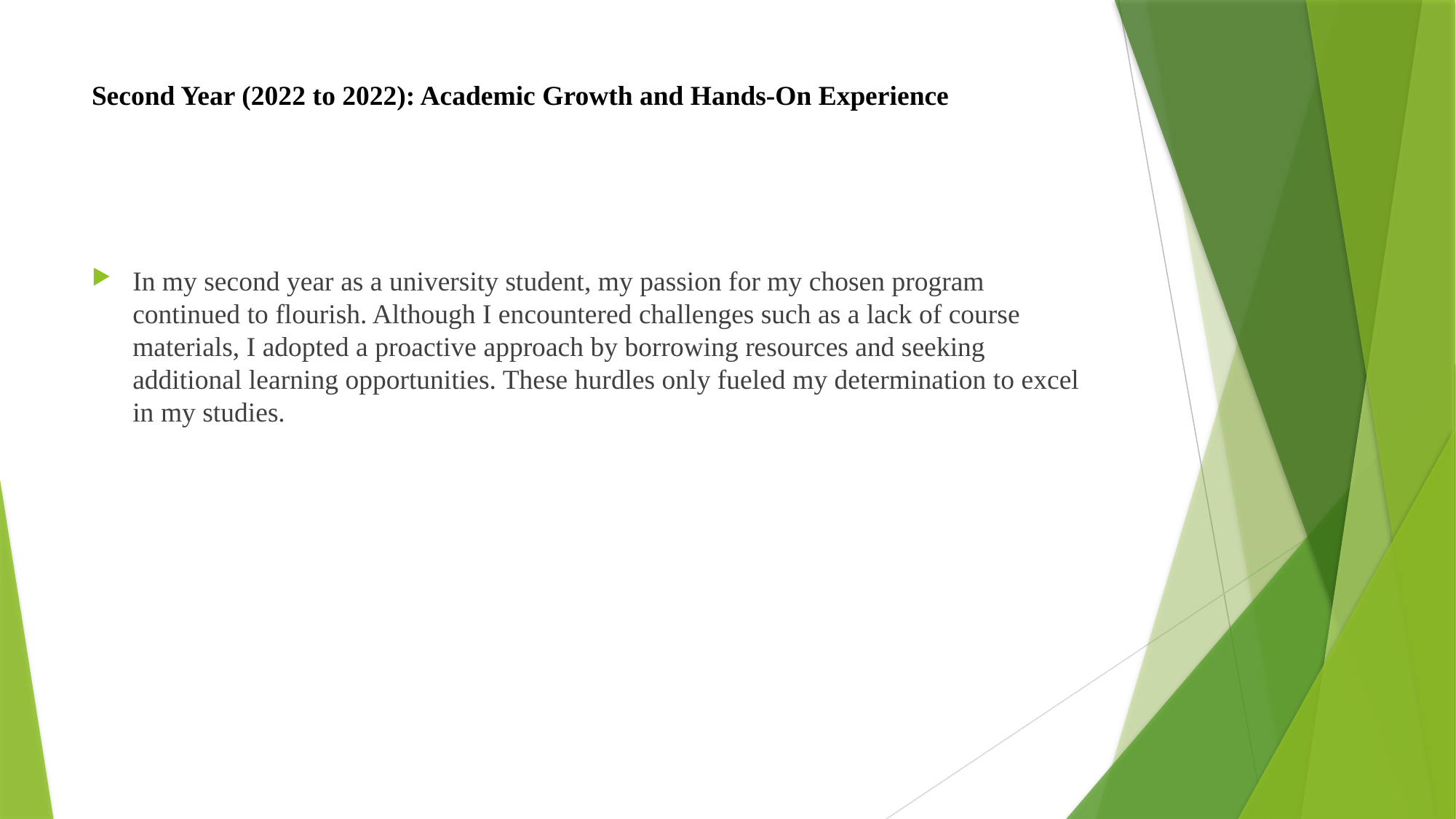

# Second Year (2022 to 2022): Academic Growth and Hands-On Experience
In my second year as a university student, my passion for my chosen program continued to flourish. Although I encountered challenges such as a lack of course materials, I adopted a proactive approach by borrowing resources and seeking additional learning opportunities. These hurdles only fueled my determination to excel in my studies.